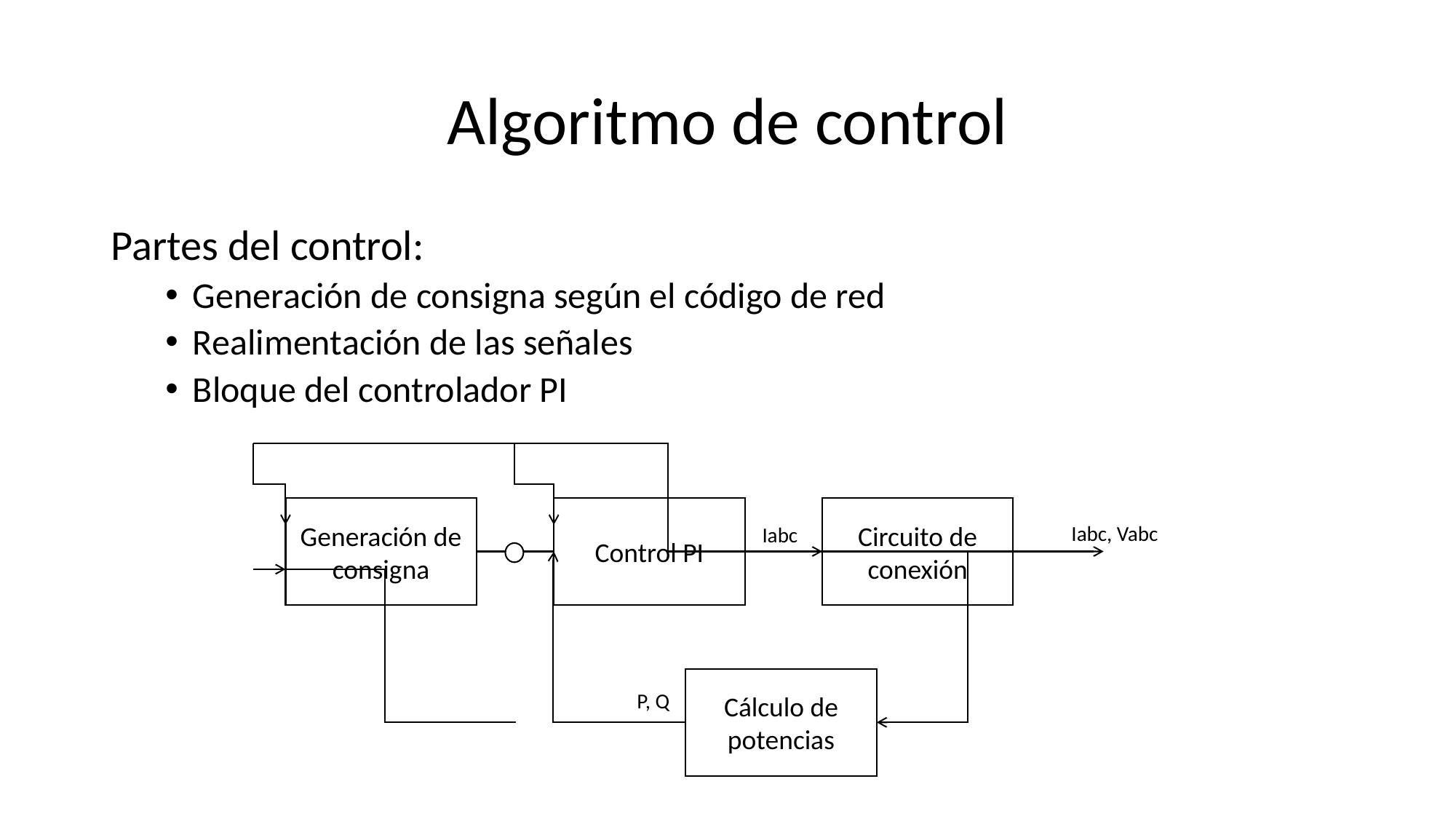

# Algoritmo de control
Partes del control:
Generación de consigna según el código de red
Realimentación de las señales
Bloque del controlador PI

Circuito de conexión
Control PI
Generación de consigna
Iabc, Vabc
Iabc

Cálculo de potencias
P, Q